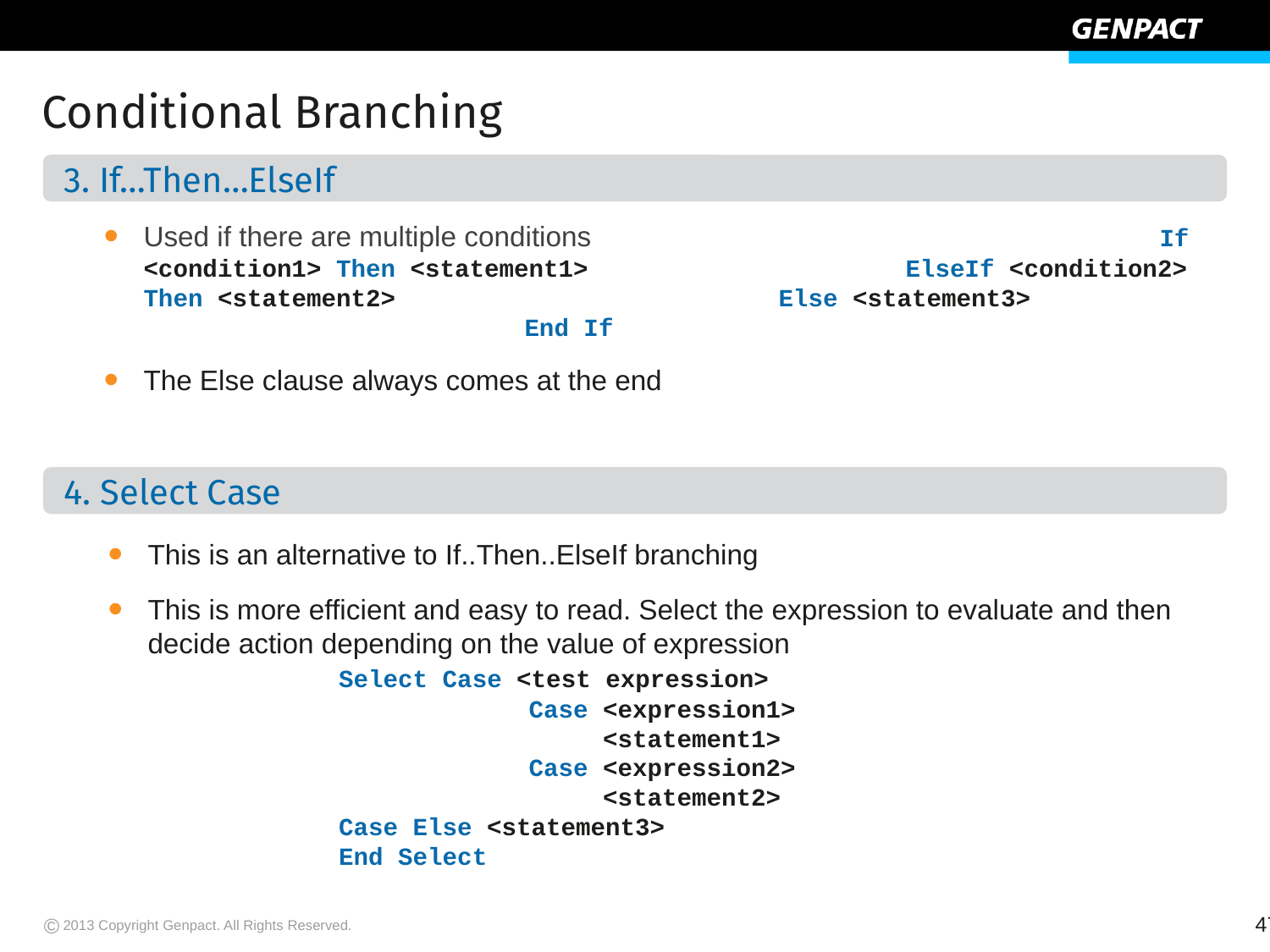

# Conditional Branching
  3. If…Then…ElseIf
Used if there are multiple conditions 		                                    	If <condition1> Then <statement1> 			ElseIf <condition2> Then <statement2>				Else <statement3>					End If
The Else clause always comes at the end
  4. Select Case
This is an alternative to If..Then..ElseIf branching
This is more efficient and easy to read. Select the expression to evaluate and then decide action depending on the value of expression	                                    	Select Case <test expression> 						Case <expression1> 						     <statement1>							Case <expression2> 						     <statement2>					Case Else <statement3>					End Select